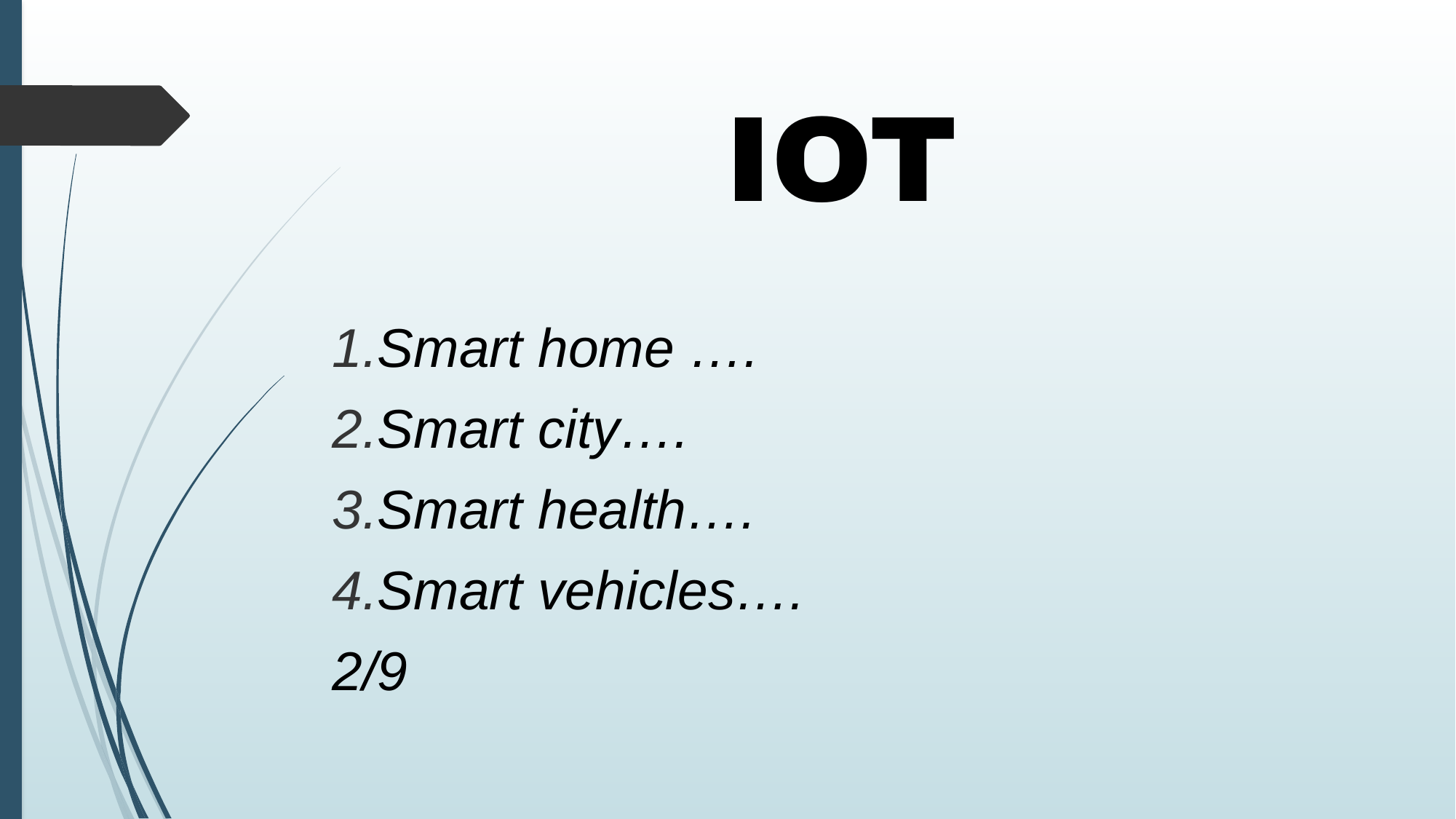

# IOT
Smart home ….
Smart city….
Smart health….
Smart vehicles….
2/9